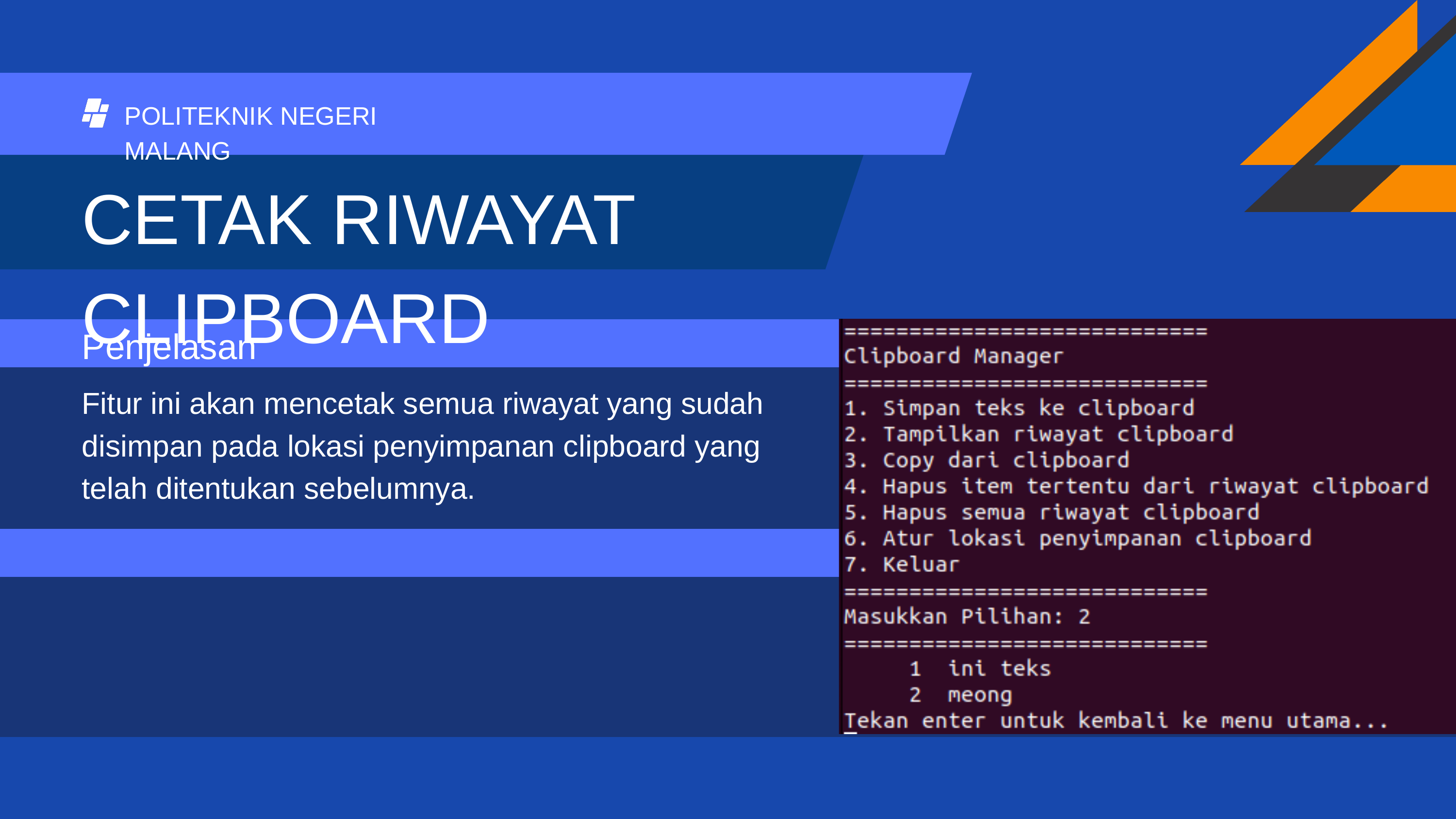

POLITEKNIK NEGERI MALANG

CETAK RIWAYAT CLIPBOARD
Penjelasan

Fitur ini akan mencetak semua riwayat yang sudah disimpan pada lokasi penyimpanan clipboard yang telah ditentukan sebelumnya.